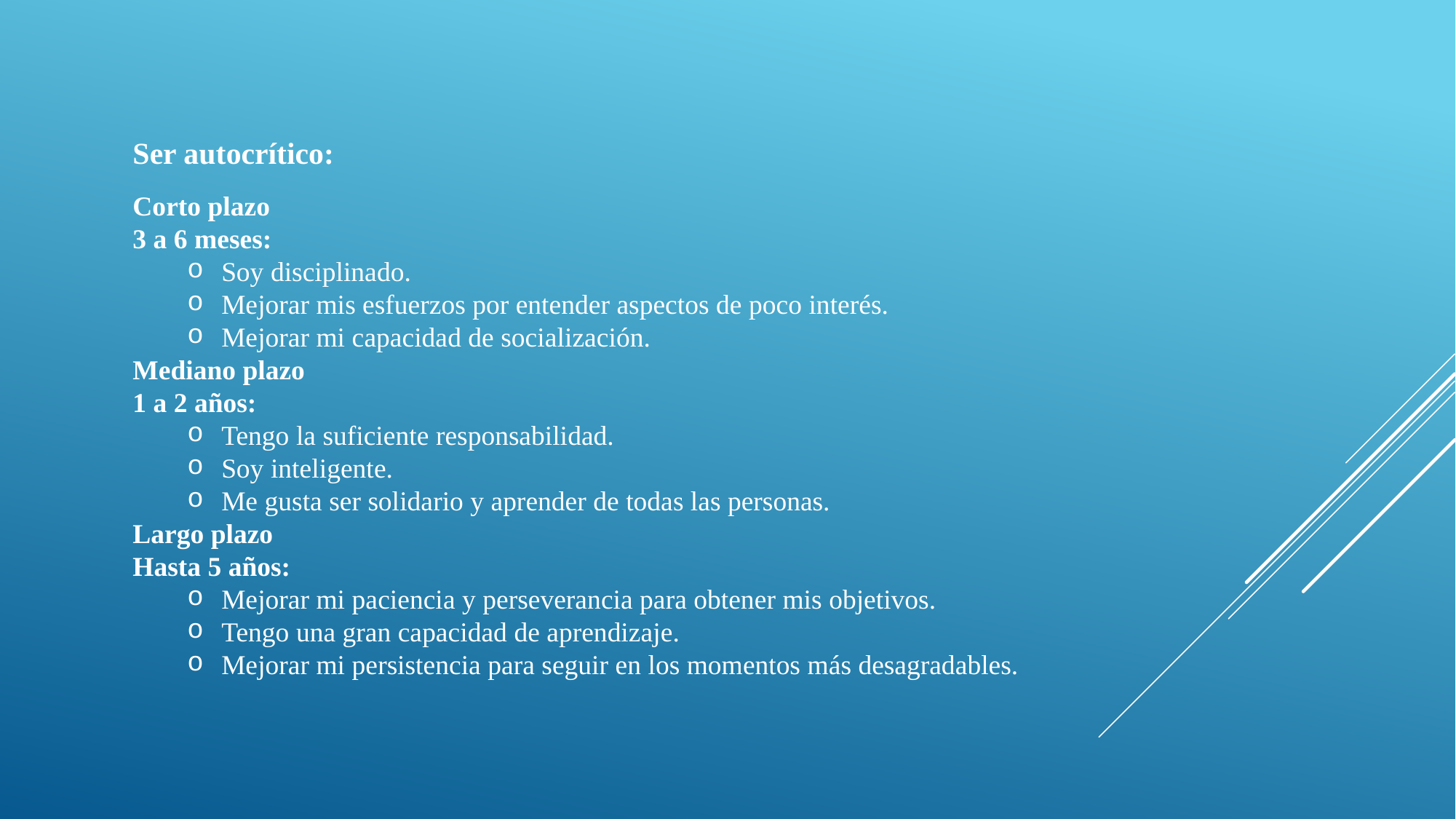

Ser autocrítico:
Corto plazo
3 a 6 meses:
Soy disciplinado.
Mejorar mis esfuerzos por entender aspectos de poco interés.
Mejorar mi capacidad de socialización.
Mediano plazo
1 a 2 años:
Tengo la suficiente responsabilidad.
Soy inteligente.
Me gusta ser solidario y aprender de todas las personas.
Largo plazo
Hasta 5 años:
Mejorar mi paciencia y perseverancia para obtener mis objetivos.
Tengo una gran capacidad de aprendizaje.
Mejorar mi persistencia para seguir en los momentos más desagradables.